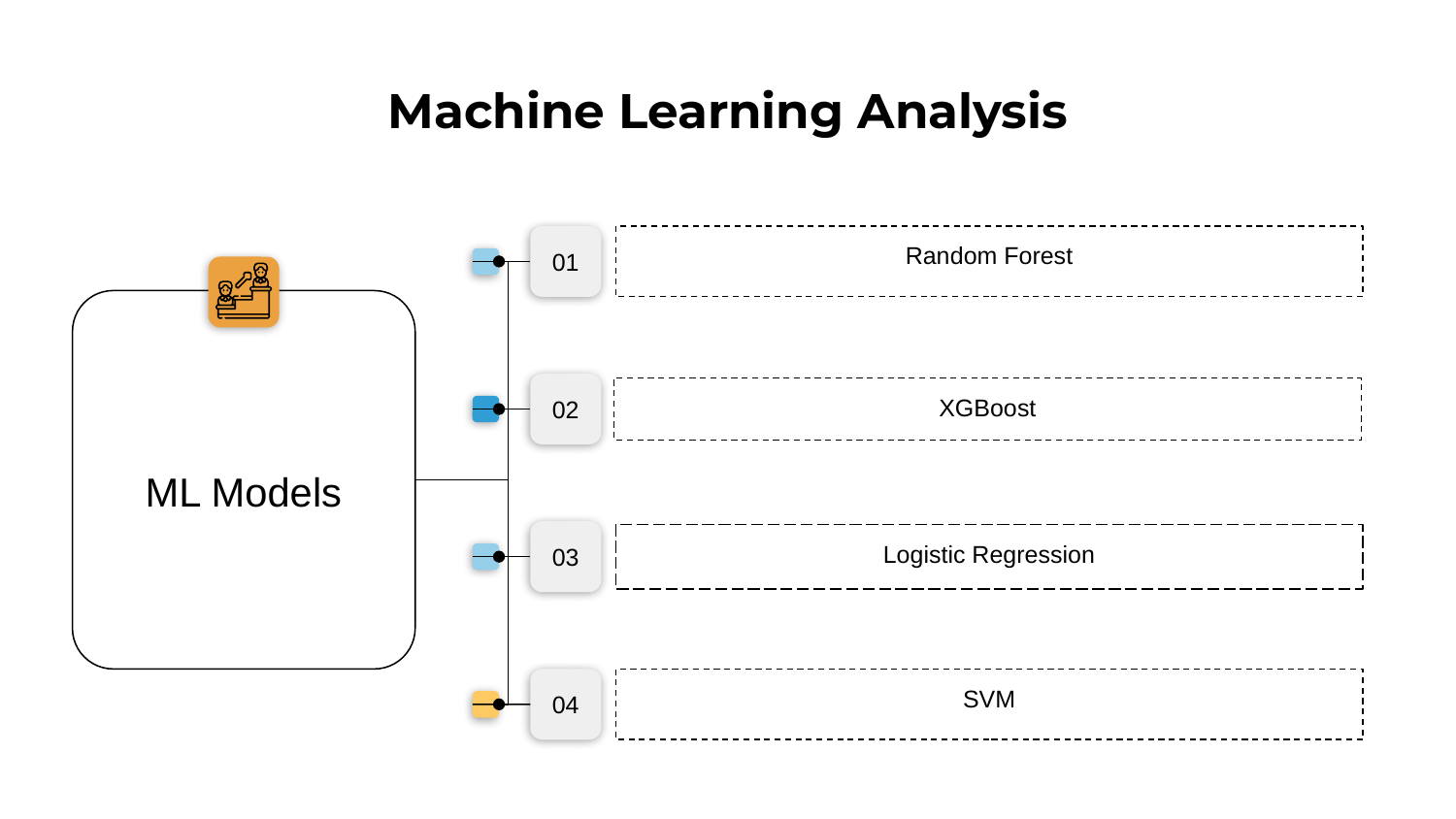

# Machine Learning Analysis
01
Random Forest

02
XGBoost

ML Models
03
Logistic Regression

04
SVM